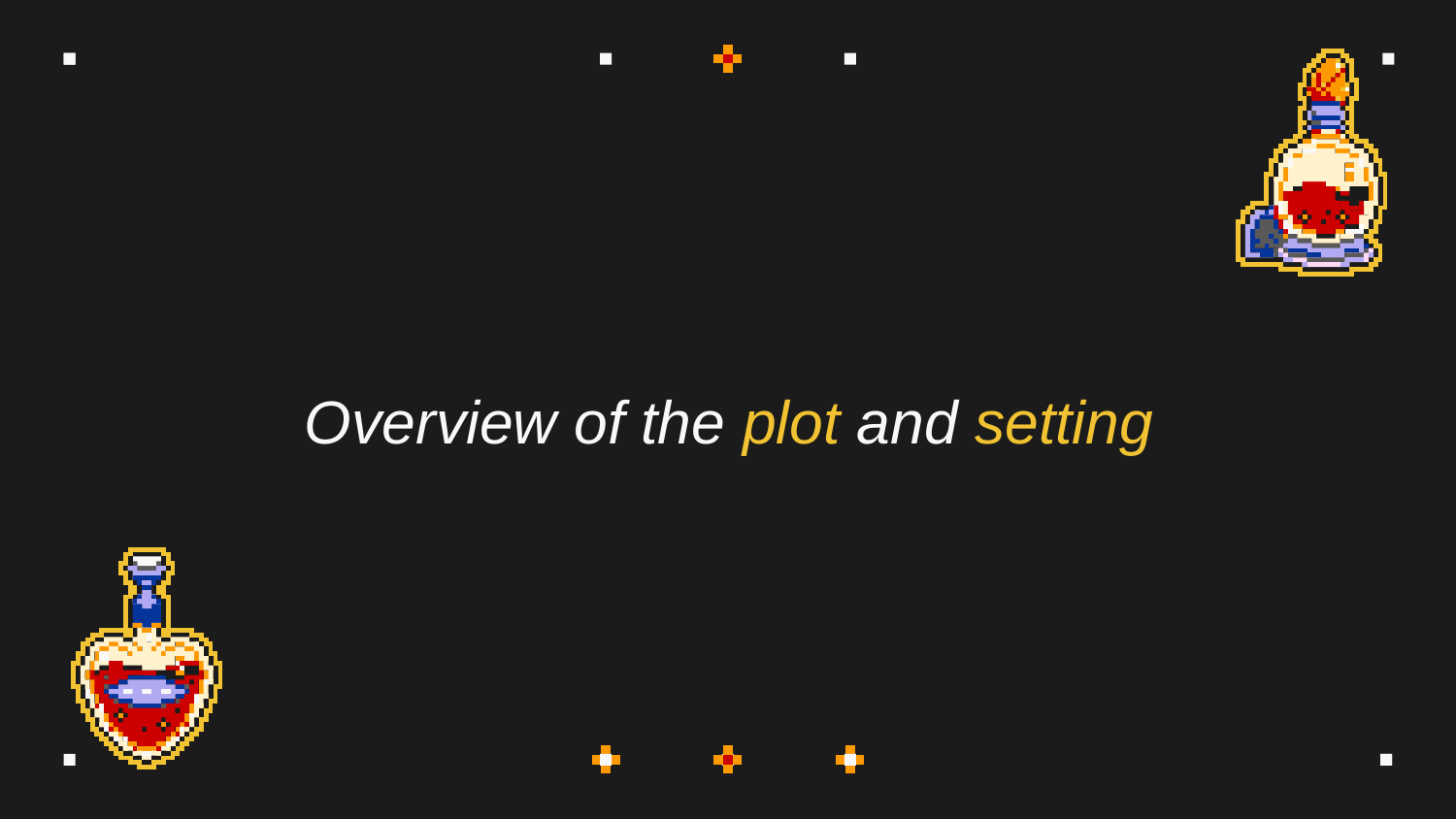

# Overview of the plot and setting